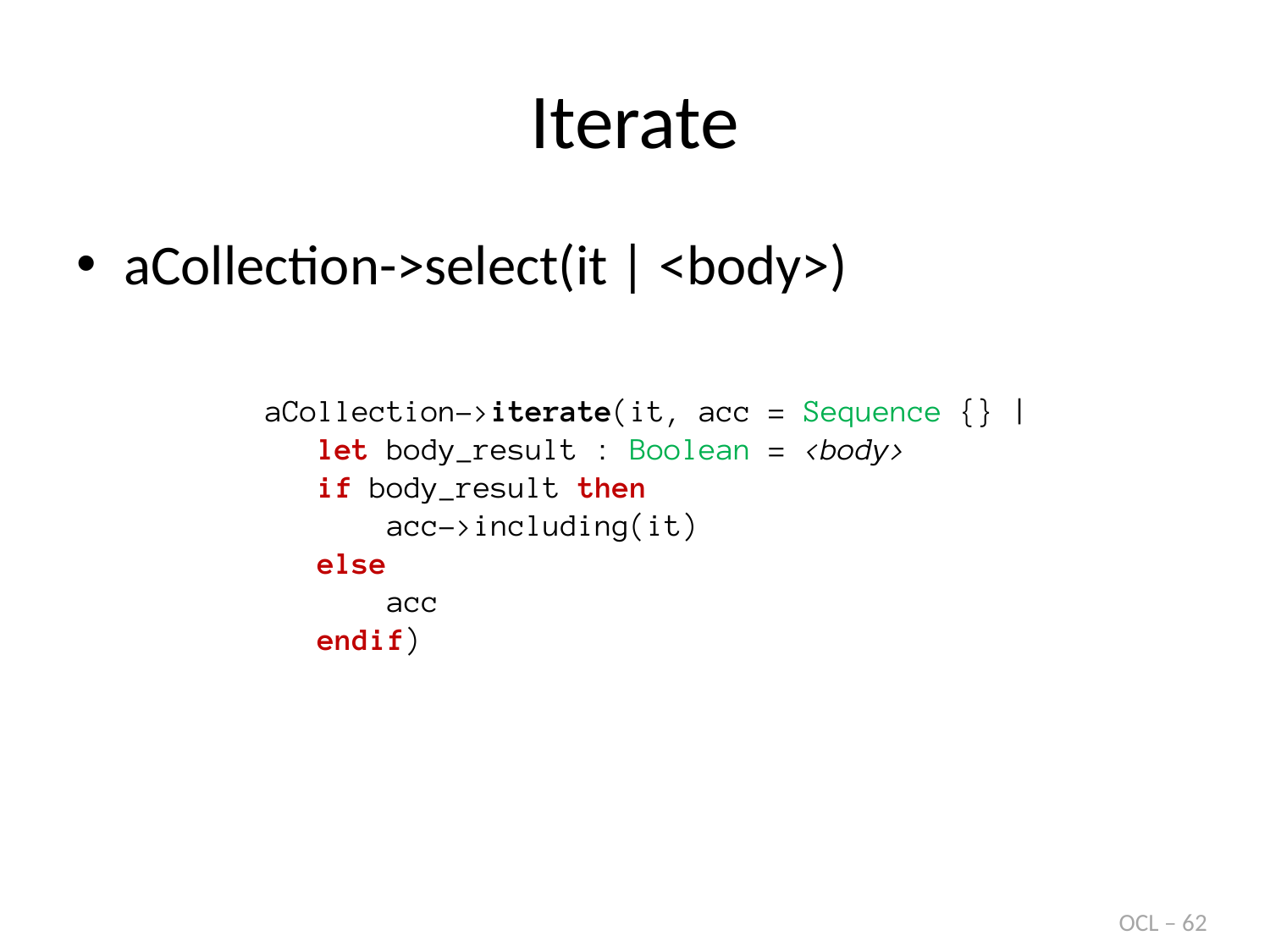

# Iterate
aCollection->select(it | <body>)

aCollection->iterate(it, acc = Sequence {} |
   let body_result : Boolean = <body>
   if body_result then
       acc->including(it)
   else
       acc
   endif)
OCL – 62